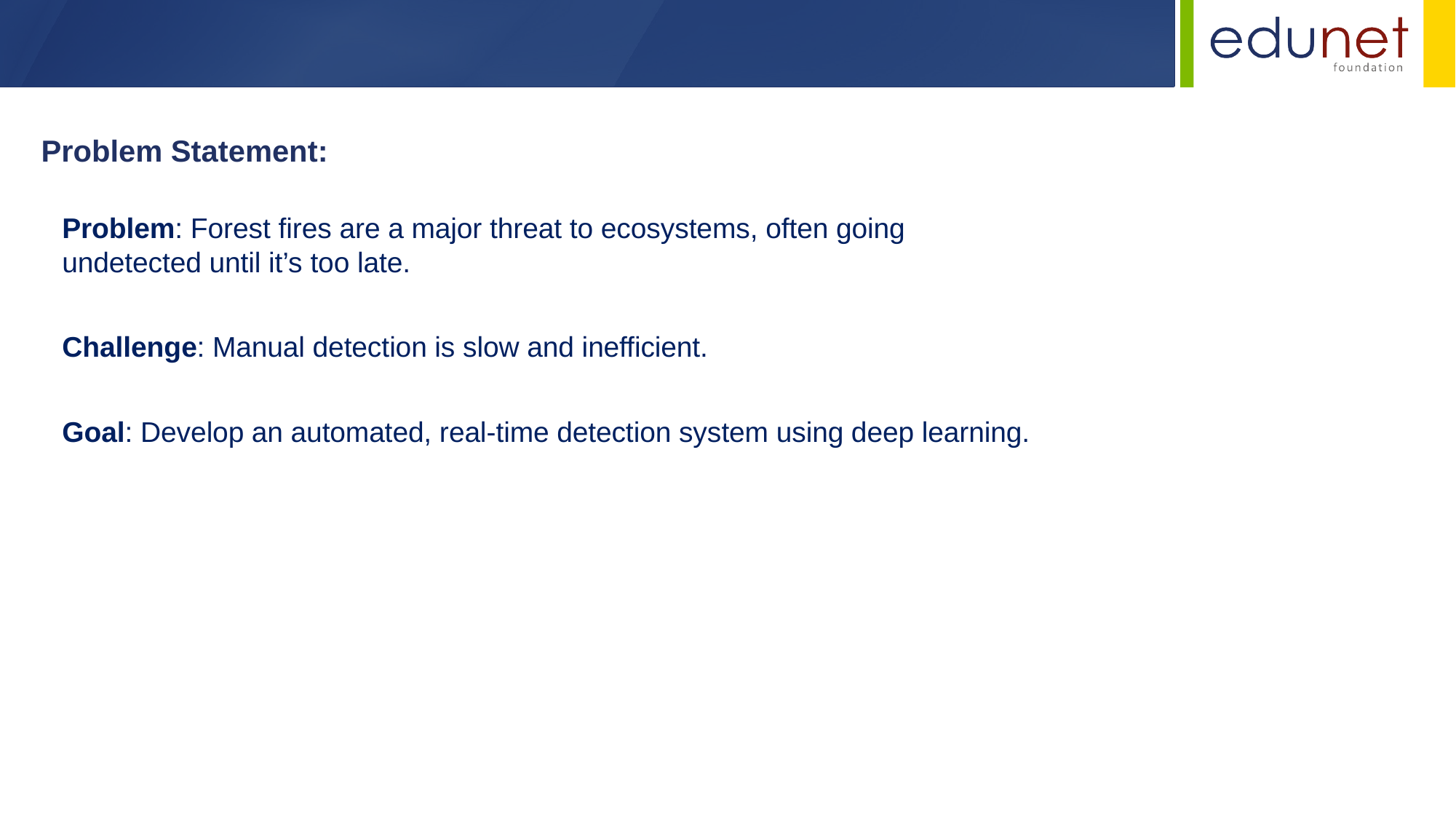

Problem Statement:
Problem: Forest fires are a major threat to ecosystems, often going undetected until it’s too late.
Challenge: Manual detection is slow and inefficient.
Goal: Develop an automated, real-time detection system using deep learning.